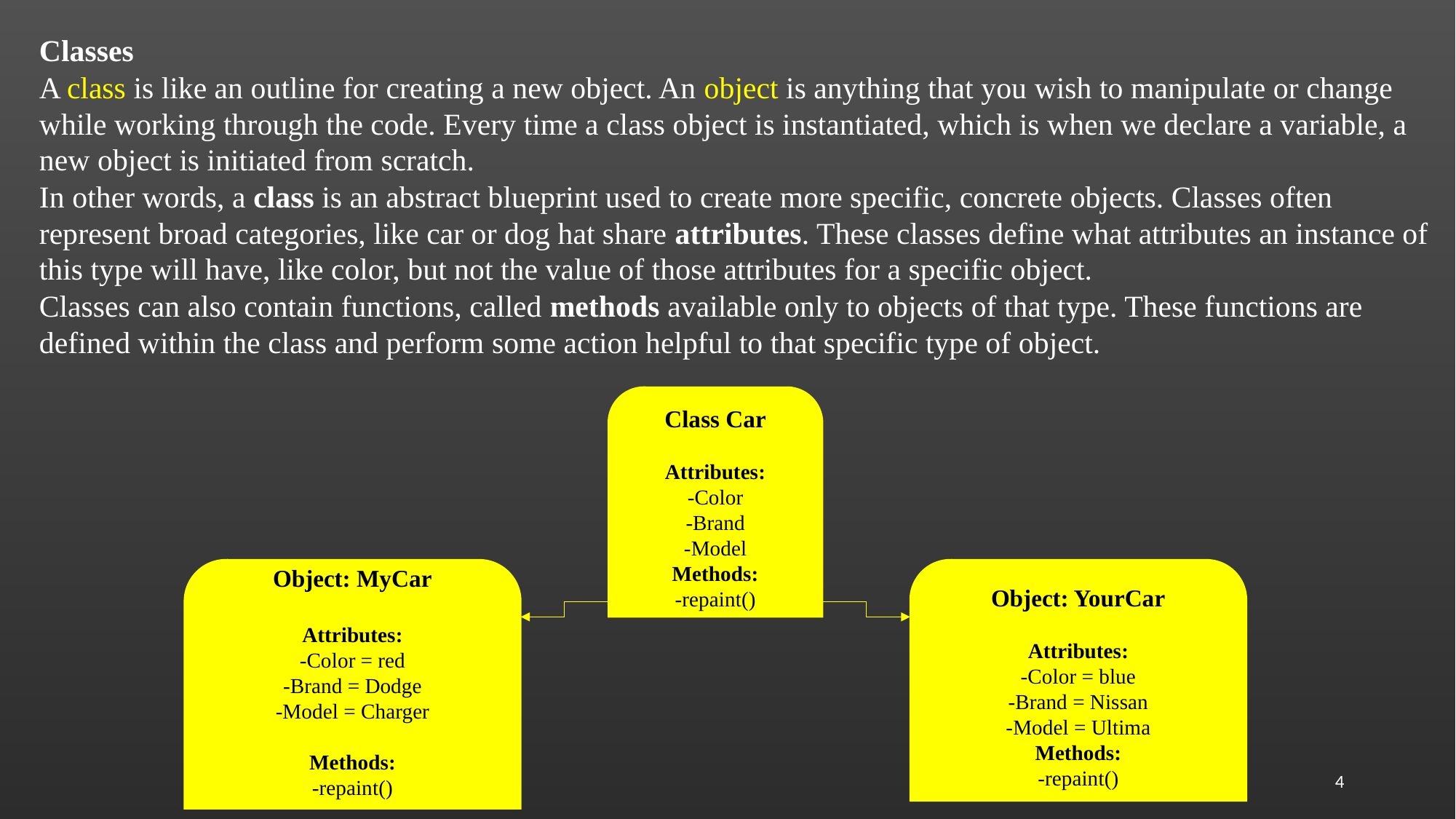

Classes
A class is like an outline for creating a new object. An object is anything that you wish to manipulate or change while working through the code. Every time a class object is instantiated, which is when we declare a variable, a new object is initiated from scratch.
In other words, a class is an abstract blueprint used to create more specific, concrete objects. Classes often represent broad categories, like car or dog hat share attributes. These classes define what attributes an instance of this type will have, like color, but not the value of those attributes for a specific object.
Classes can also contain functions, called methods available only to objects of that type. These functions are defined within the class and perform some action helpful to that specific type of object.
Class Car

Attributes:
-Color
-Brand
-Model
Methods:
-repaint()

Object: MyCar

Attributes:
-Color = red
-Brand = Dodge
-Model = Charger

Methods:
-repaint()

Object: YourCar

Attributes:
-Color = blue
-Brand = Nissan
-Model = Ultima
Methods:
-repaint()
4